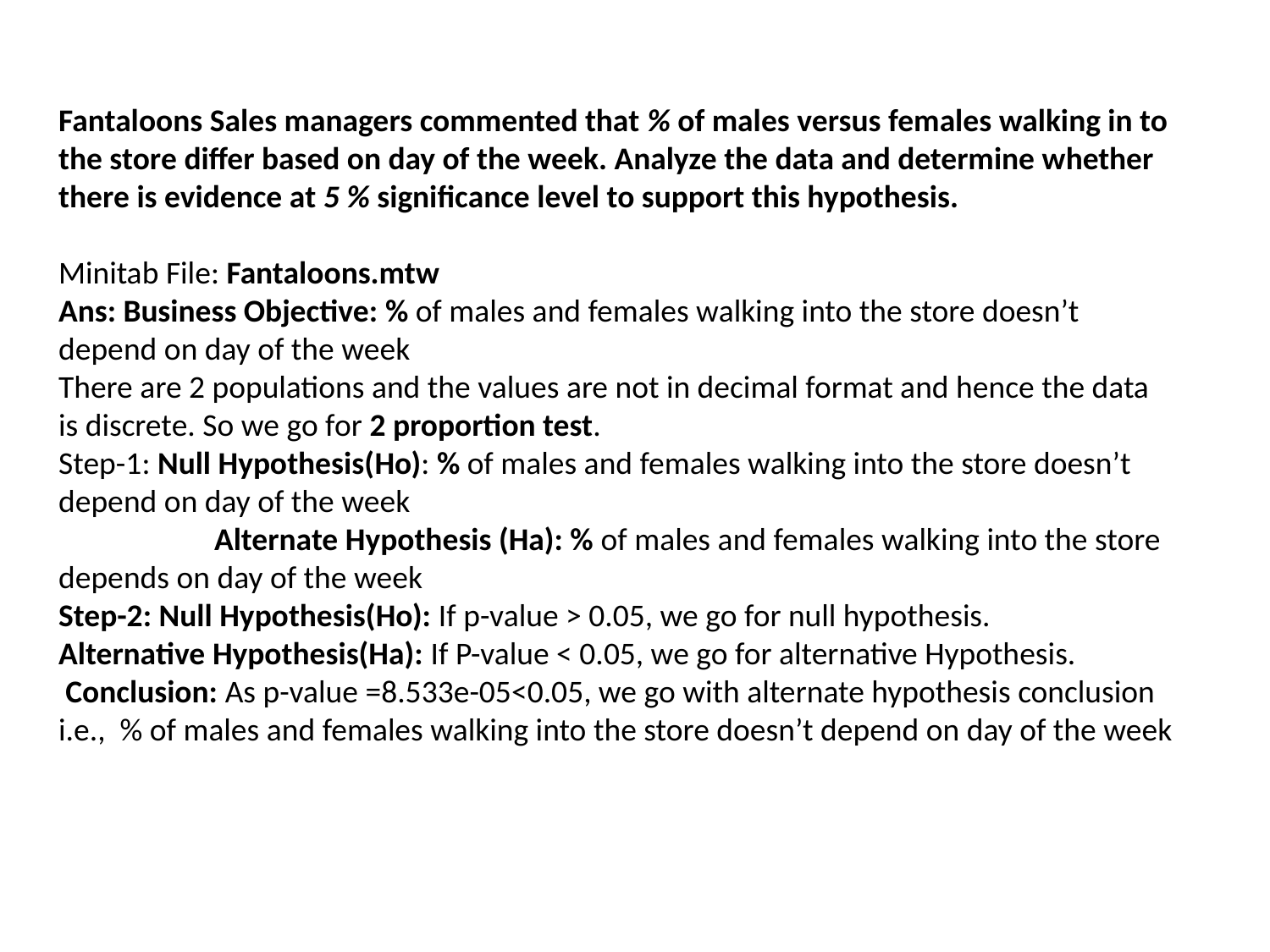

Fantaloons Sales managers commented that % of males versus females walking in to the store differ based on day of the week. Analyze the data and determine whether there is evidence at 5 % significance level to support this hypothesis.

Minitab File: Fantaloons.mtw
Ans: Business Objective: % of males and females walking into the store doesn’t depend on day of the week
There are 2 populations and the values are not in decimal format and hence the data is discrete. So we go for 2 proportion test.
Step-1: Null Hypothesis(Ho): % of males and females walking into the store doesn’t depend on day of the week
	    Alternate Hypothesis (Ha): % of males and females walking into the store depends on day of the week
Step-2: Null Hypothesis(Ho): If p-value > 0.05, we go for null hypothesis.
Alternative Hypothesis(Ha): If P-value < 0.05, we go for alternative Hypothesis.
 Conclusion: As p-value =8.533e-05<0.05, we go with alternate hypothesis conclusion i.e.,  % of males and females walking into the store doesn’t depend on day of the week